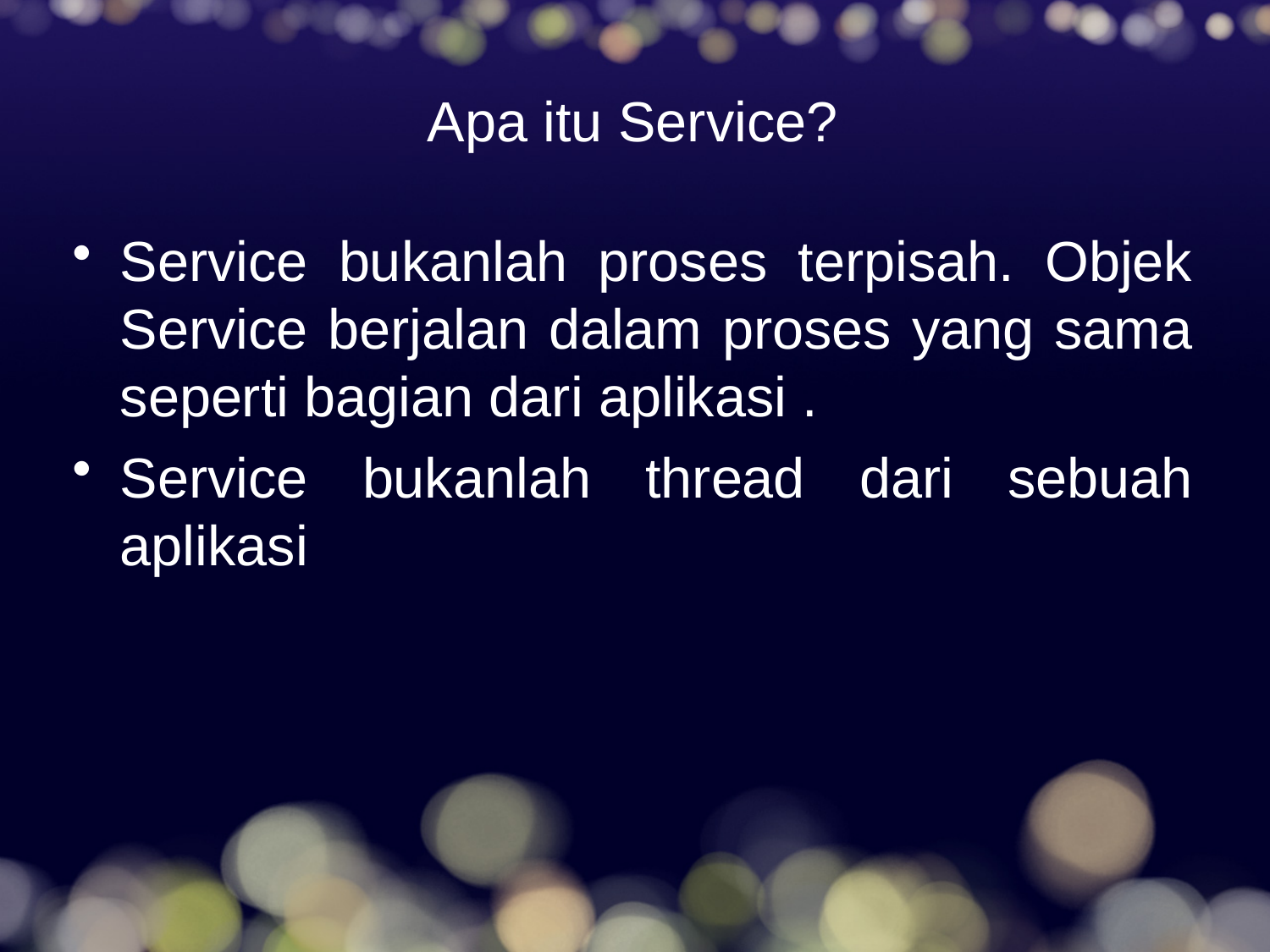

# Apa itu Service?
Service bukanlah proses terpisah. Objek Service berjalan dalam proses yang sama seperti bagian dari aplikasi .
Service bukanlah thread dari sebuah aplikasi